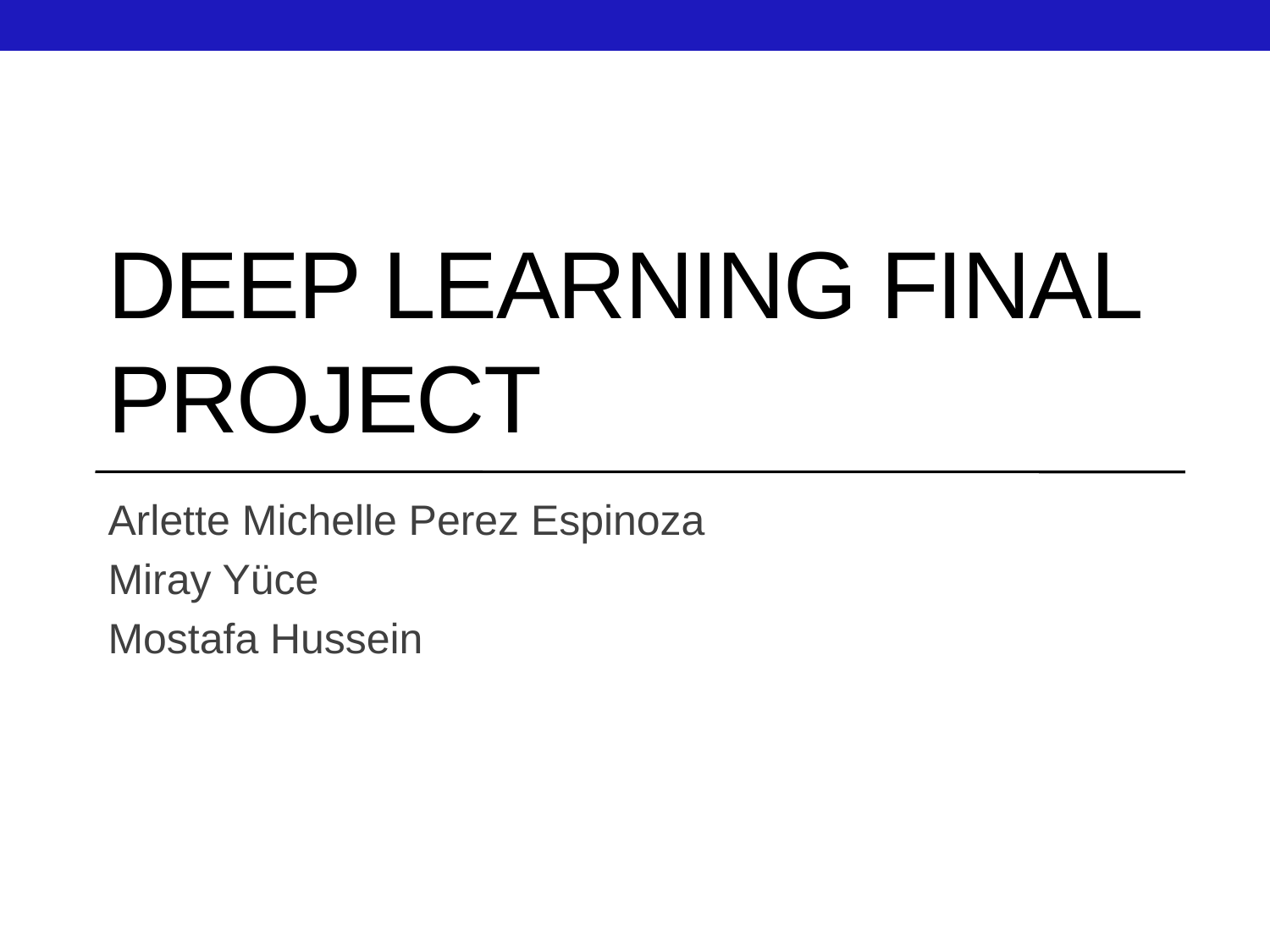

# Deep learning final project
Arlette Michelle Perez Espinoza
Miray Yüce
Mostafa Hussein